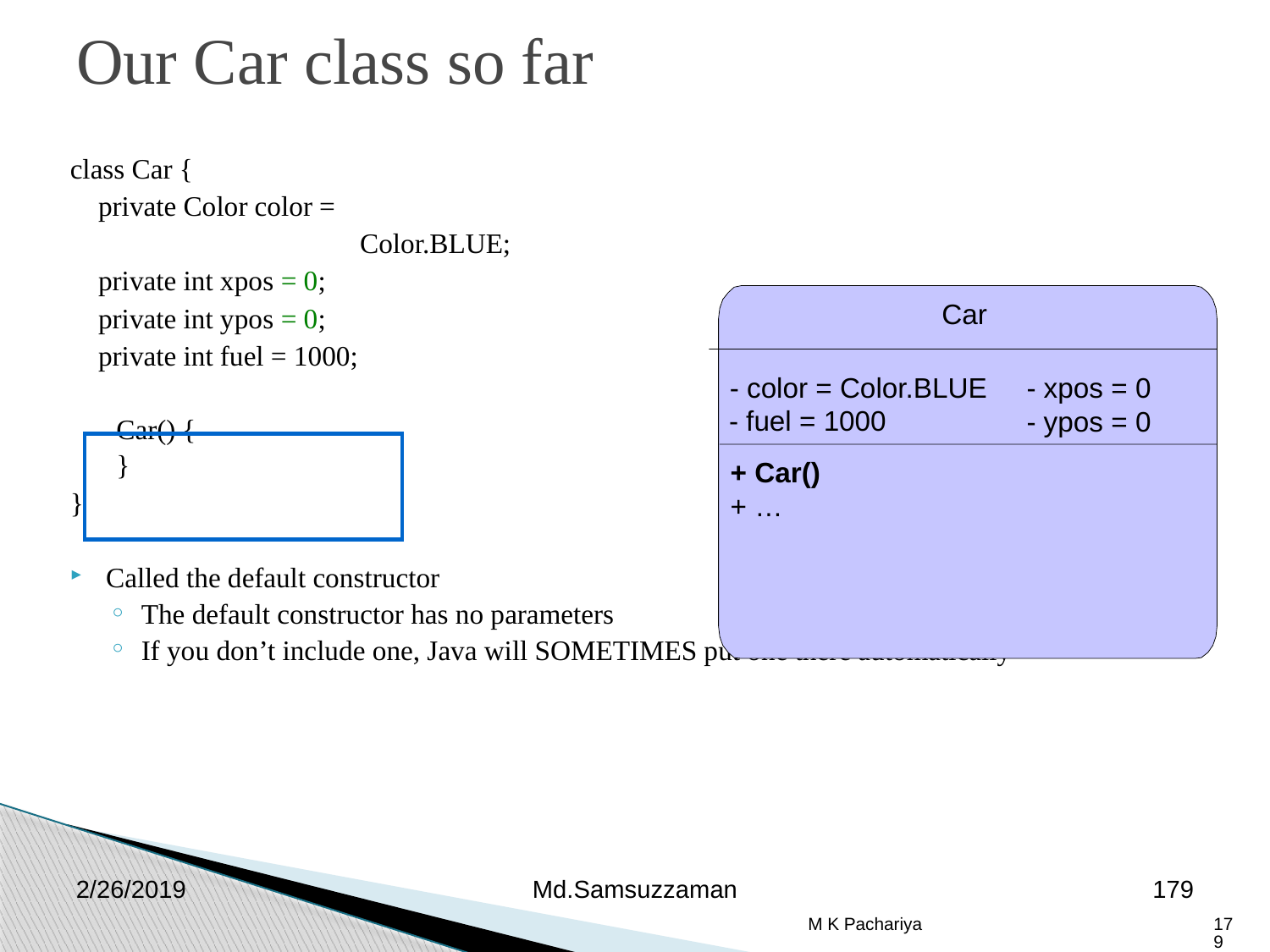

Our Car class so far
class Car {
    private Color color =
			Color.BLUE;
    private int xpos = 0;
    private int ypos = 0;
    private int fuel = 1000;

 Car() {
 }
}

Called the default constructor
The default constructor has no parameters
If you don’t include one, Java will SOMETIMES put one there automatically

Car

- color = Color.BLUE
- xpos = 0
- fuel = 1000
- ypos = 0

+ Car()
+ …

2/26/2019
Md.Samsuzzaman
179
M K Pachariya
179